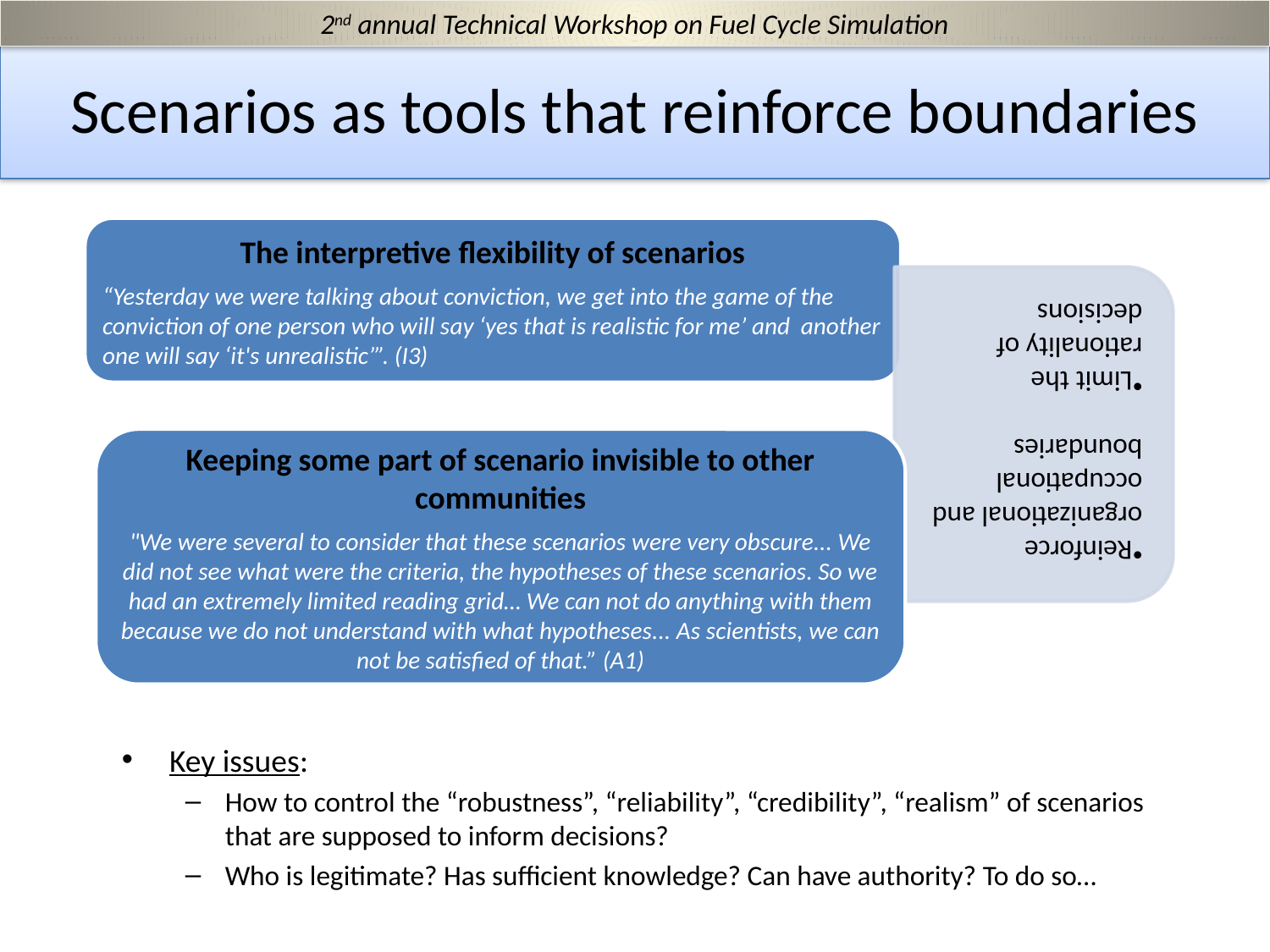

2nd annual Technical Workshop on Fuel Cycle Simulation
# Scenarios as tools that reinforce boundaries
The interpretive flexibility of scenarios
“Yesterday we were talking about conviction, we get into the game of the conviction of one person who will say ‘yes that is realistic for me’ and  another one will say ‘it's unrealistic’”. (I3)
Reinforce organizational and occupational boundaries

Limit the rationality of decisions
Keeping some part of scenario invisible to other communities
"We were several to consider that these scenarios were very obscure... We did not see what were the criteria, the hypotheses of these scenarios. So we had an extremely limited reading grid… We can not do anything with them because we do not understand with what hypotheses... As scientists, we can not be satisfied of that.” (A1)

Key issues:
How to control the “robustness”, “reliability”, “credibility”, “realism” of scenarios that are supposed to inform decisions?
Who is legitimate? Has sufficient knowledge? Can have authority? To do so…